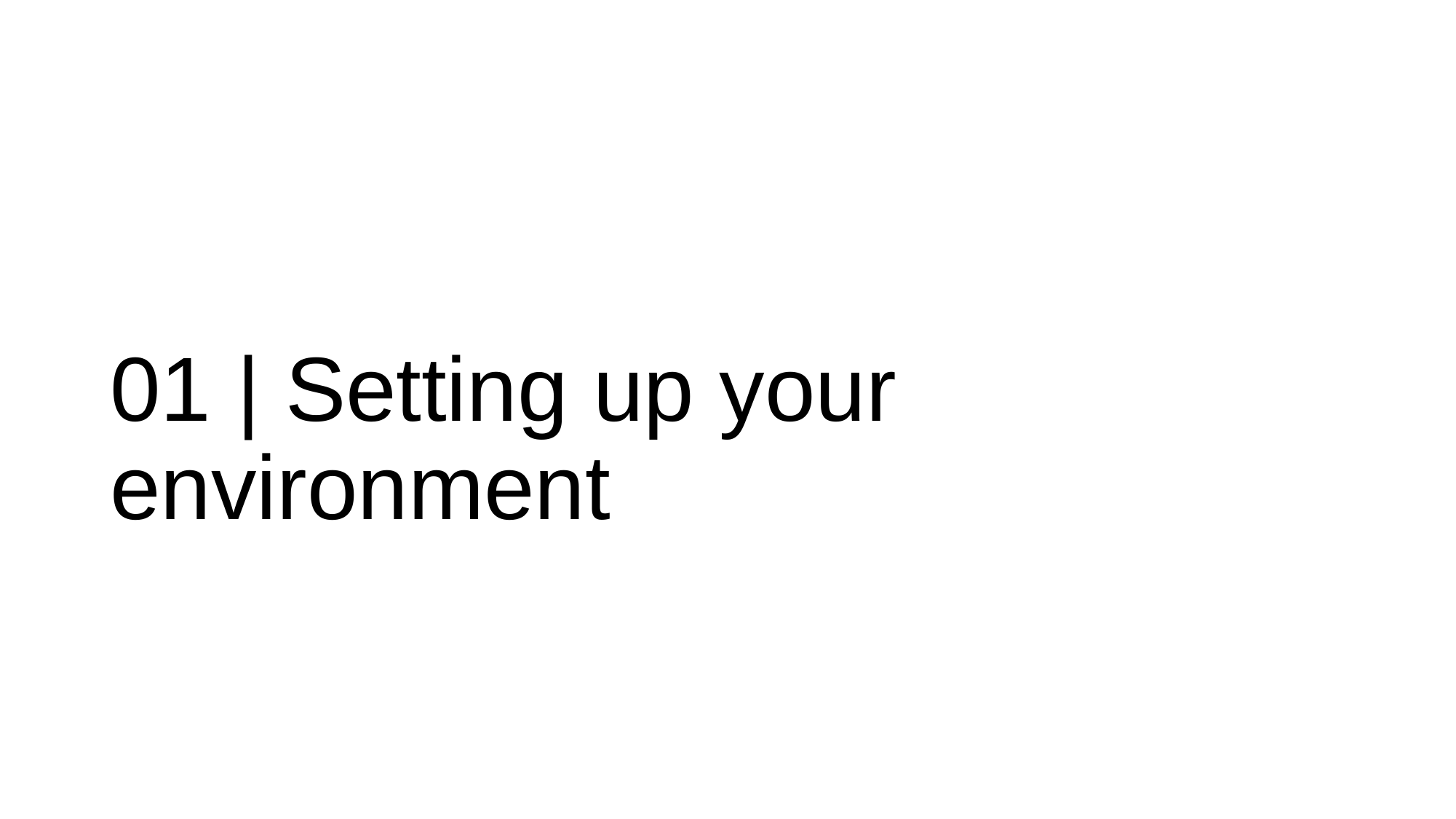

# 01 | Setting up your environment